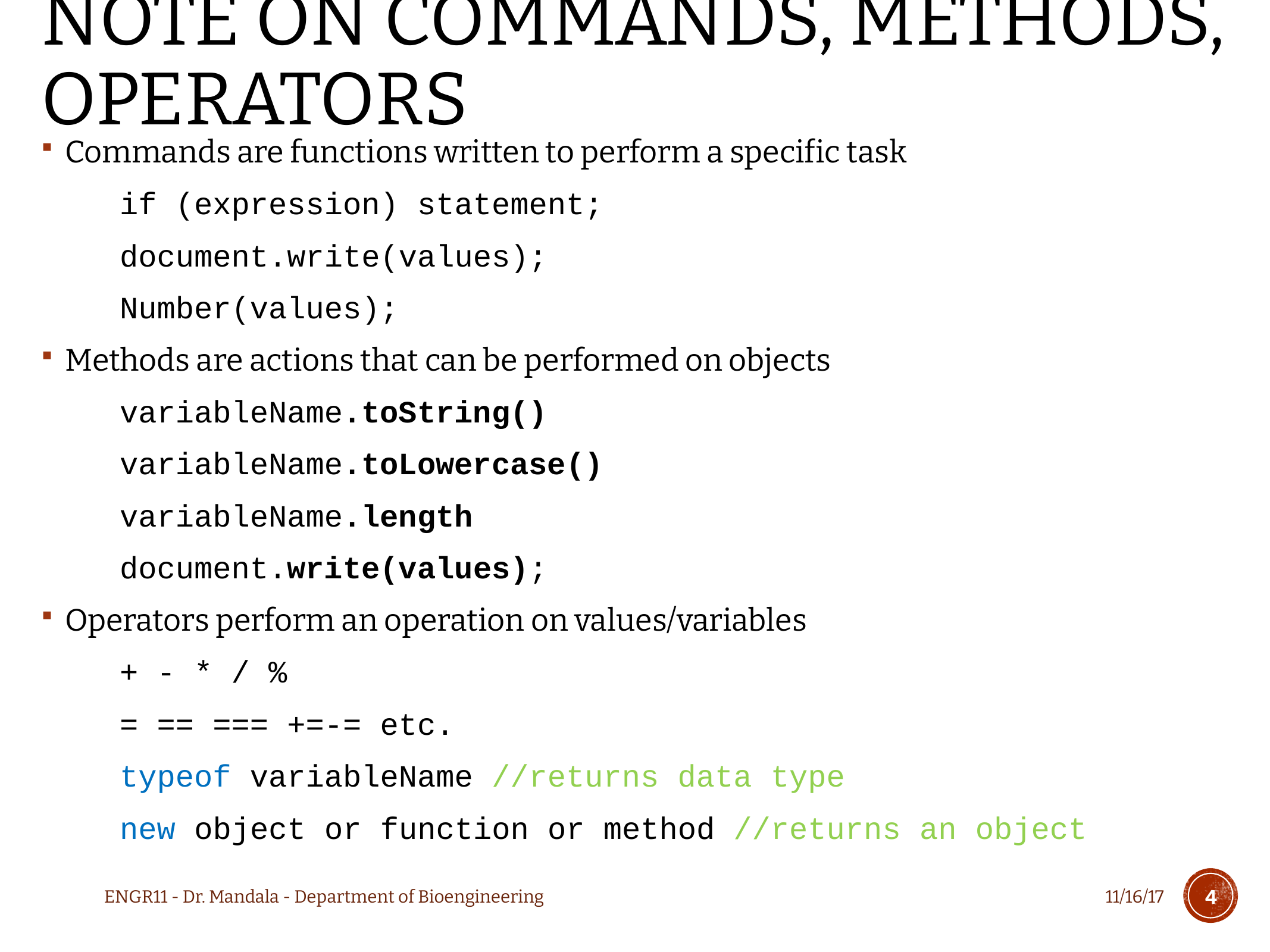

# Note on commands, methods, operators
Commands are functions written to perform a specific task
	if (expression) statement;
	document.write(values);
	Number(values);
Methods are actions that can be performed on objects
	variableName.toString()
	variableName.toLowercase()
	variableName.length
	document.write(values);
Operators perform an operation on values/variables
	+ - * / %
	= == === +=-= etc.
	typeof variableName //returns data type
	new object or function or method //returns an object

ENGR11 - Dr. Mandala - Department of Bioengineering
11/16/17
4